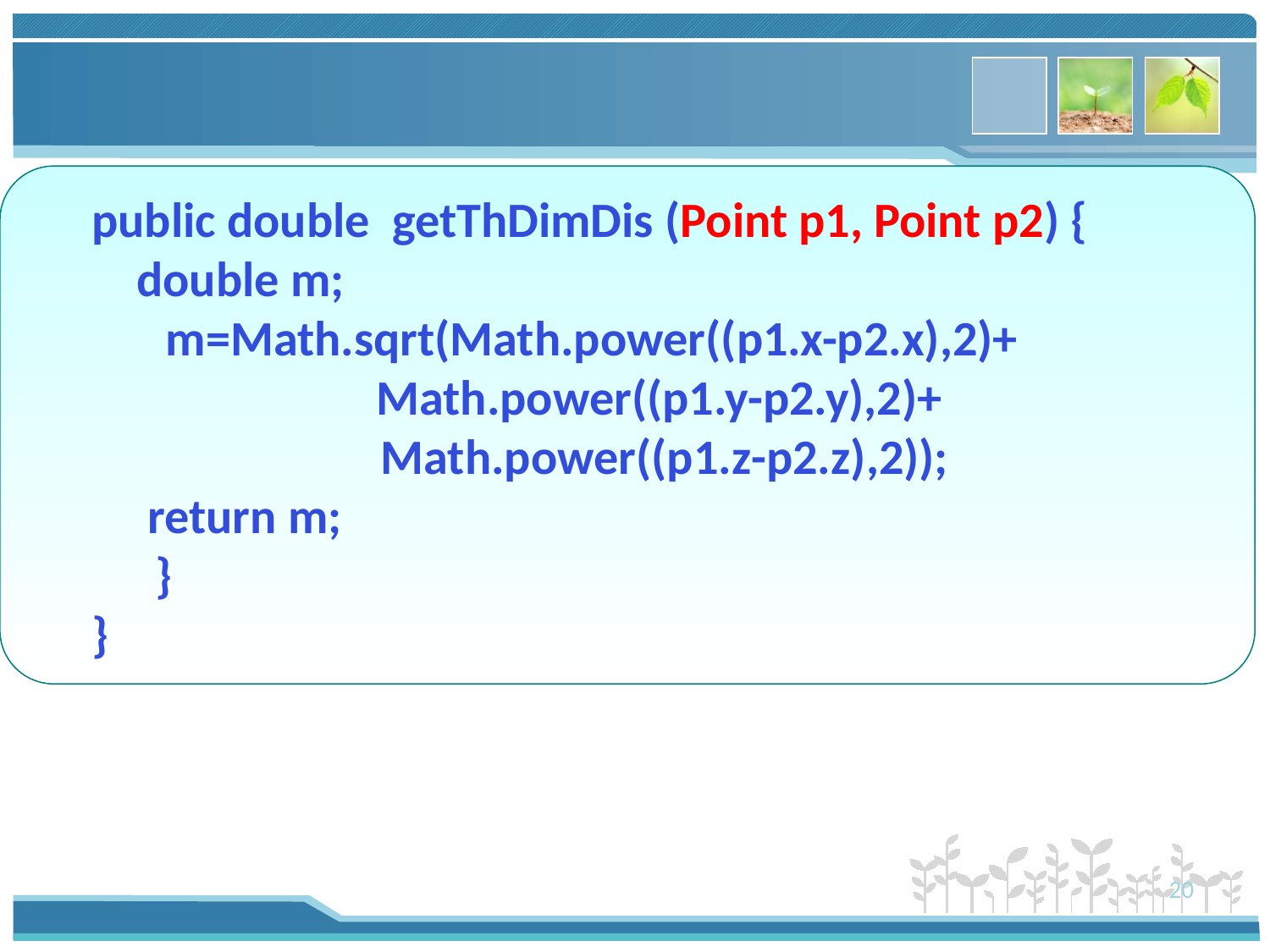

public double  getThDimDis (Point p1, Point p2) {
    double m;
m=Math.sqrt(Math.power((p1.x-p2.x),2)+             Math.power((p1.y-p2.y),2)+
 Math.power((p1.z-p2.z),2));
     return m;
}
}
20